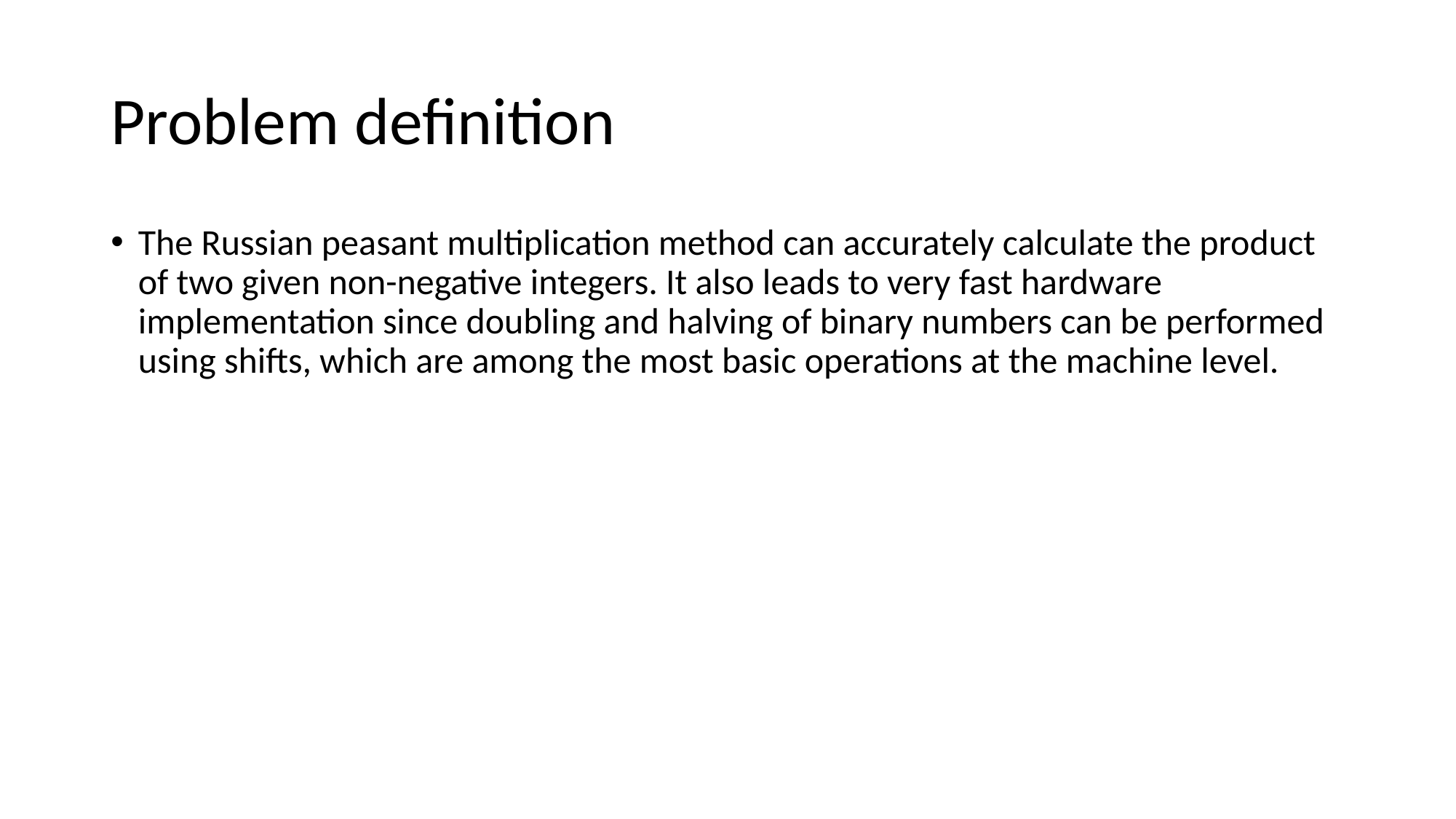

# Problem definition
The Russian peasant multiplication method can accurately calculate the product of two given non-negative integers. It also leads to very fast hardware implementation since doubling and halving of binary numbers can be performed using shifts, which are among the most basic operations at the machine level.